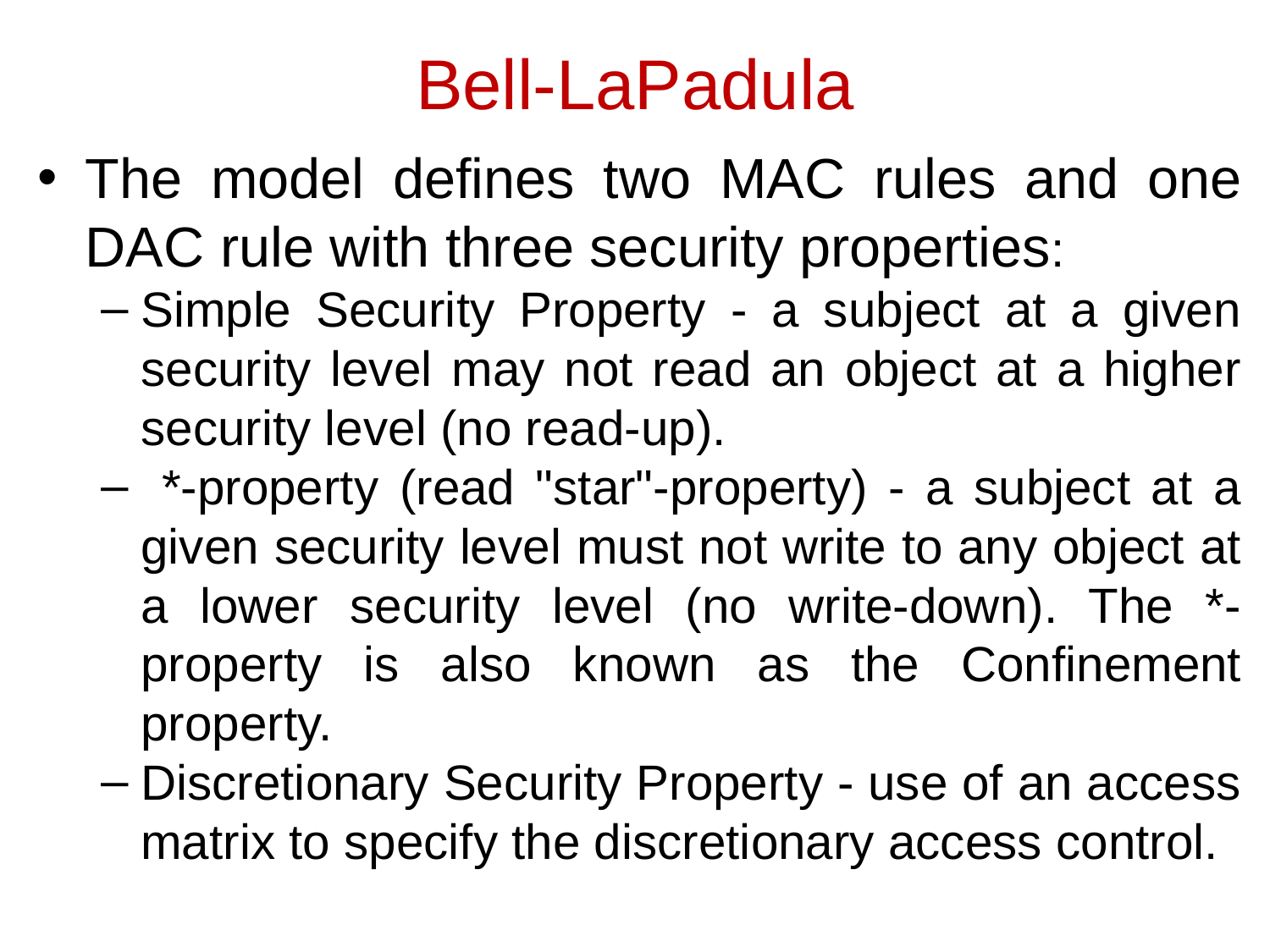

# Bell-LaPadula
The model defines two MAC rules and one DAC rule with three security properties:
Simple Security Property - a subject at a given security level may not read an object at a higher security level (no read-up).
 *-property (read "star"-property) - a subject at a given security level must not write to any object at a lower security level (no write-down). The *-property is also known as the Confinement property.
Discretionary Security Property - use of an access matrix to specify the discretionary access control.